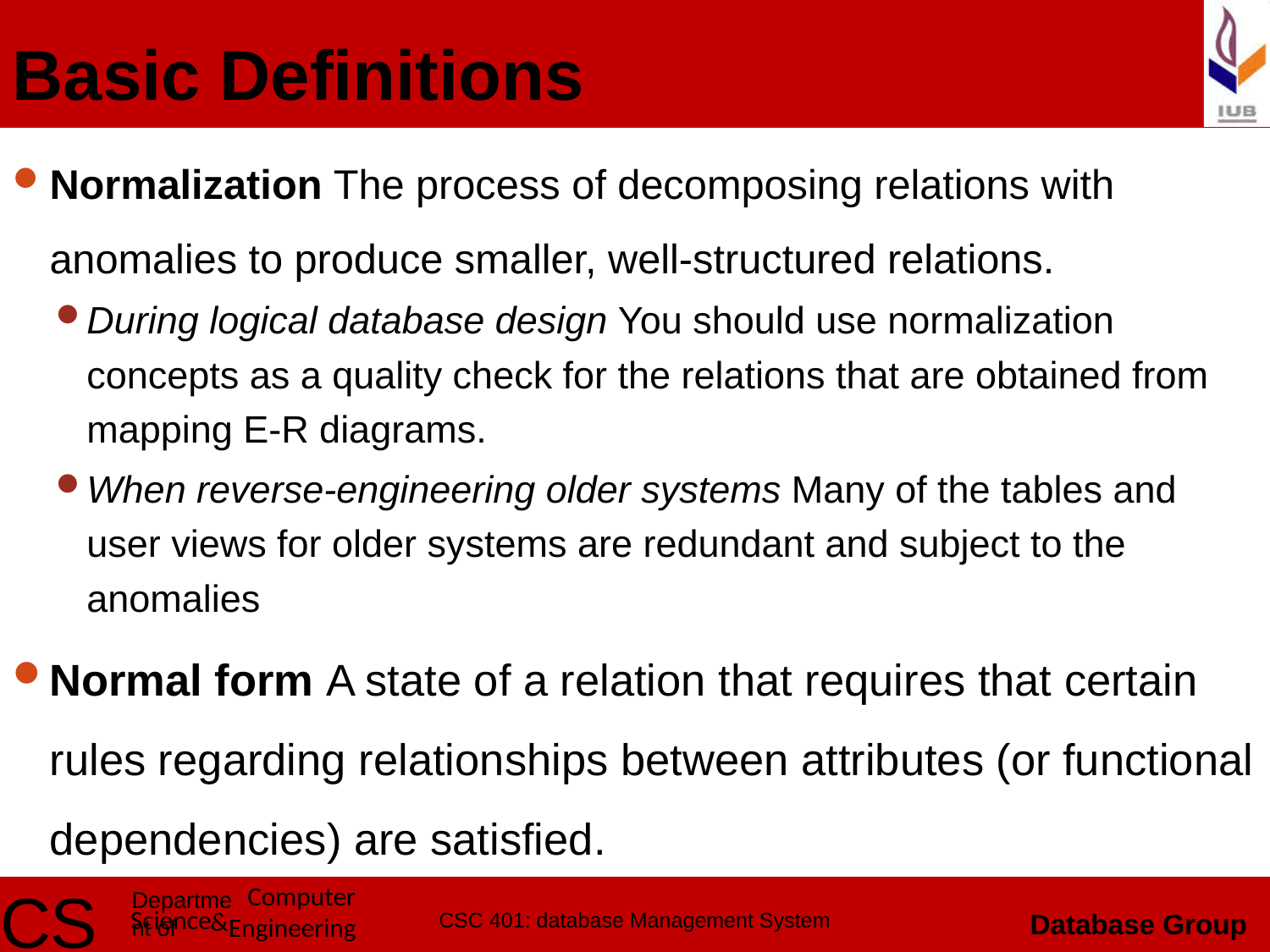

# Basic Definitions
Normalization The process of decomposing relations with anomalies to produce smaller, well-structured relations.
During logical database design You should use normalization concepts as a quality check for the relations that are obtained from mapping E-R diagrams.
When reverse-engineering older systems Many of the tables and user views for older systems are redundant and subject to the anomalies
Normal form A state of a relation that requires that certain rules regarding relationships between attributes (or functional dependencies) are satisfied.
CSC 401: database Management System